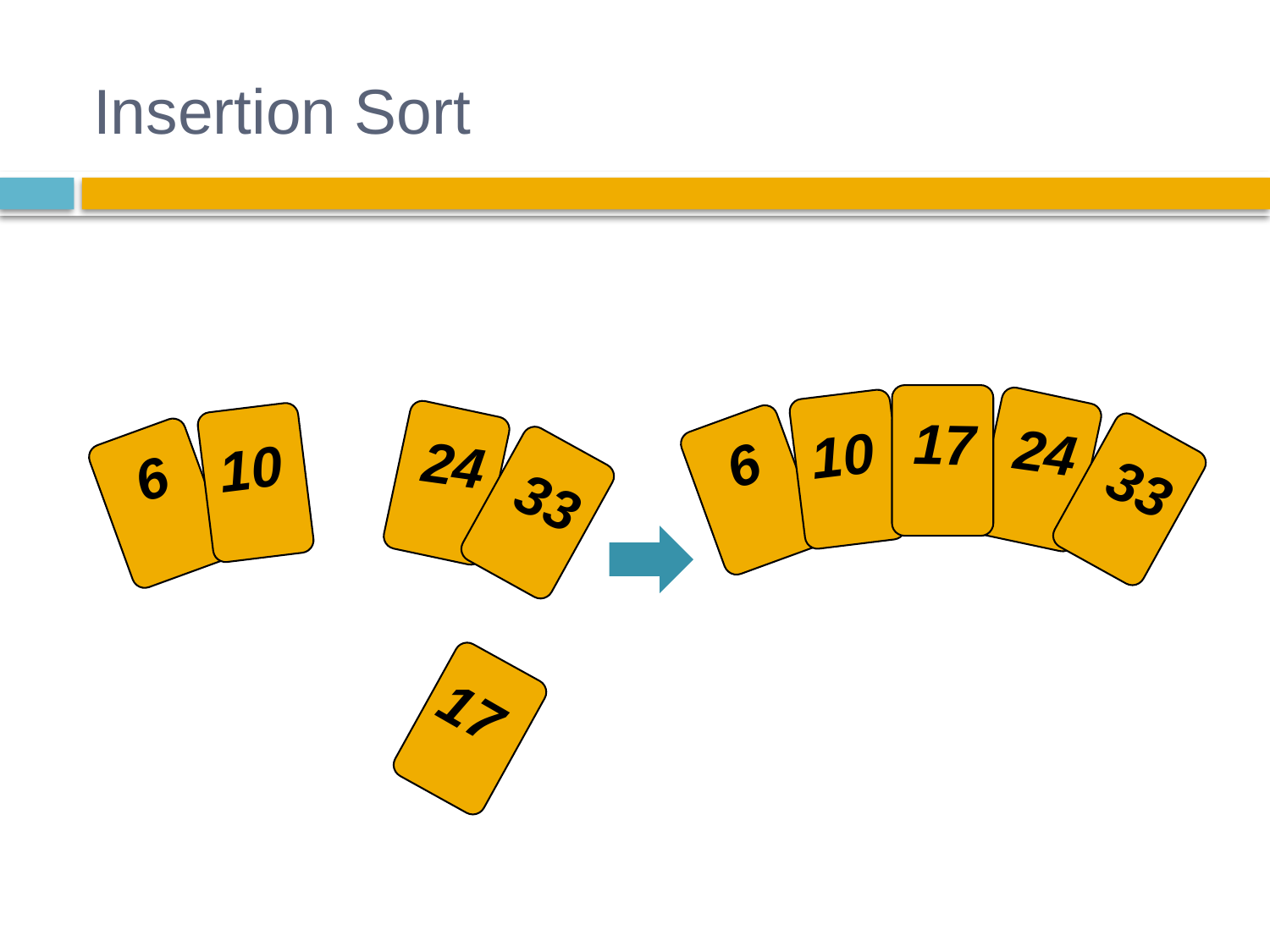

# Insertion Sort

24

33
17

24

33
10

6
10

6

17